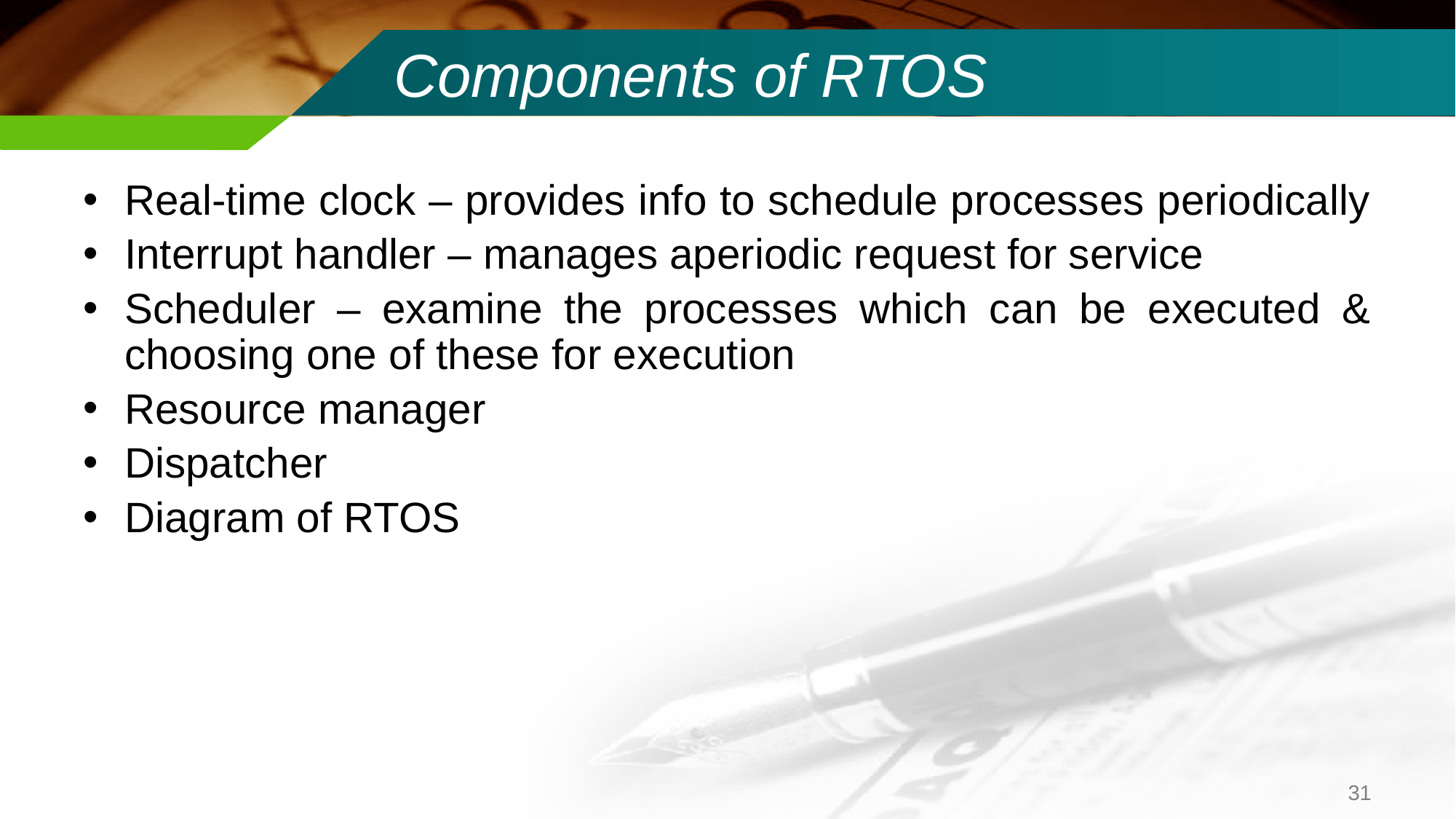

# Components of RTOS
Real-time clock – provides info to schedule processes periodically
Interrupt handler – manages aperiodic request for service
Scheduler – examine the processes which can be executed & choosing one of these for execution
Resource manager
Dispatcher
Diagram of RTOS

31